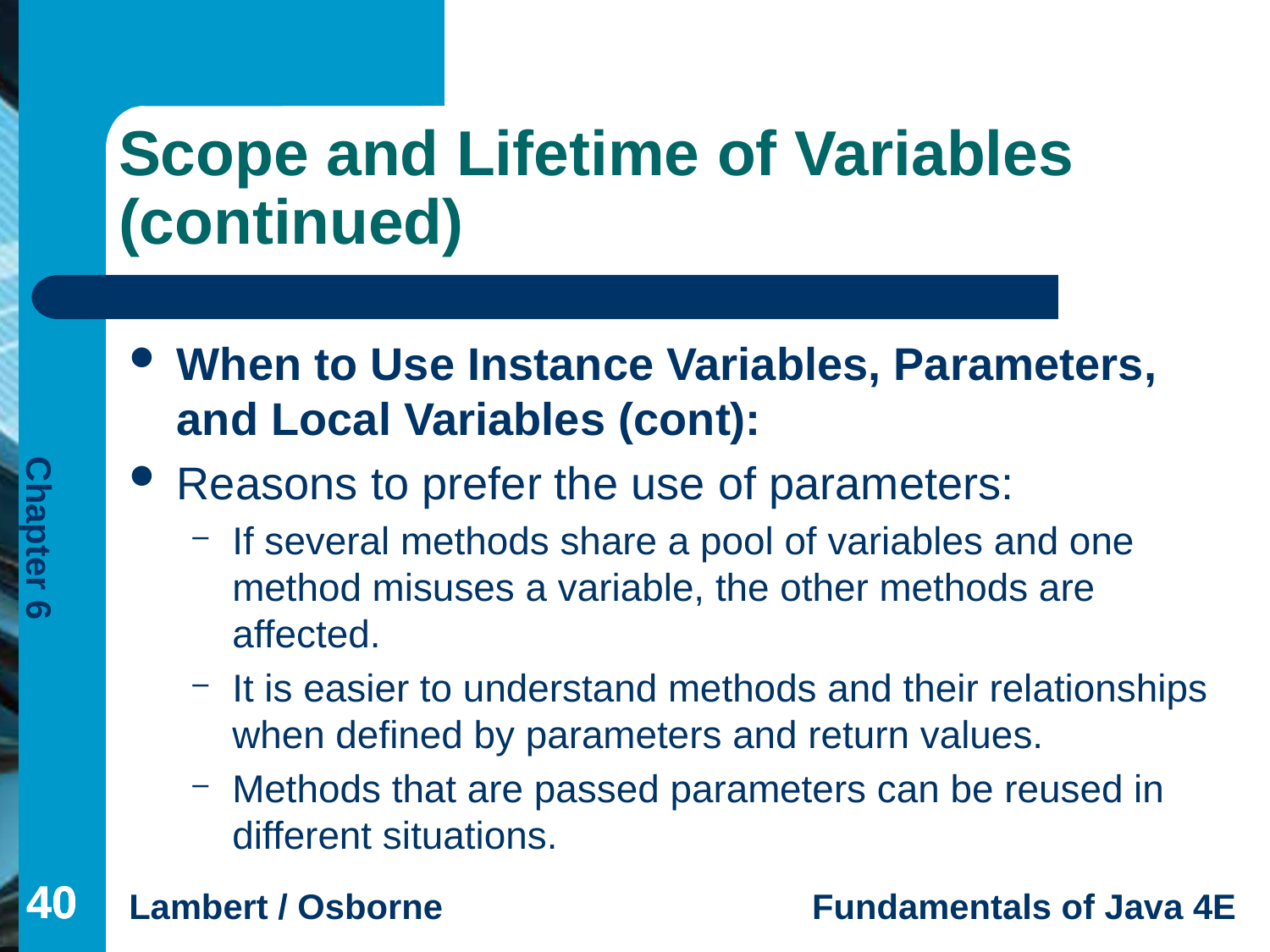

# Scope and Lifetime of Variables (continued)
When to Use Instance Variables, Parameters, and Local Variables (cont):
Reasons to prefer the use of parameters:
If several methods share a pool of variables and one method misuses a variable, the other methods are affected.
It is easier to understand methods and their relationships when defined by parameters and return values.
Methods that are passed parameters can be reused in different situations.
40
40
40